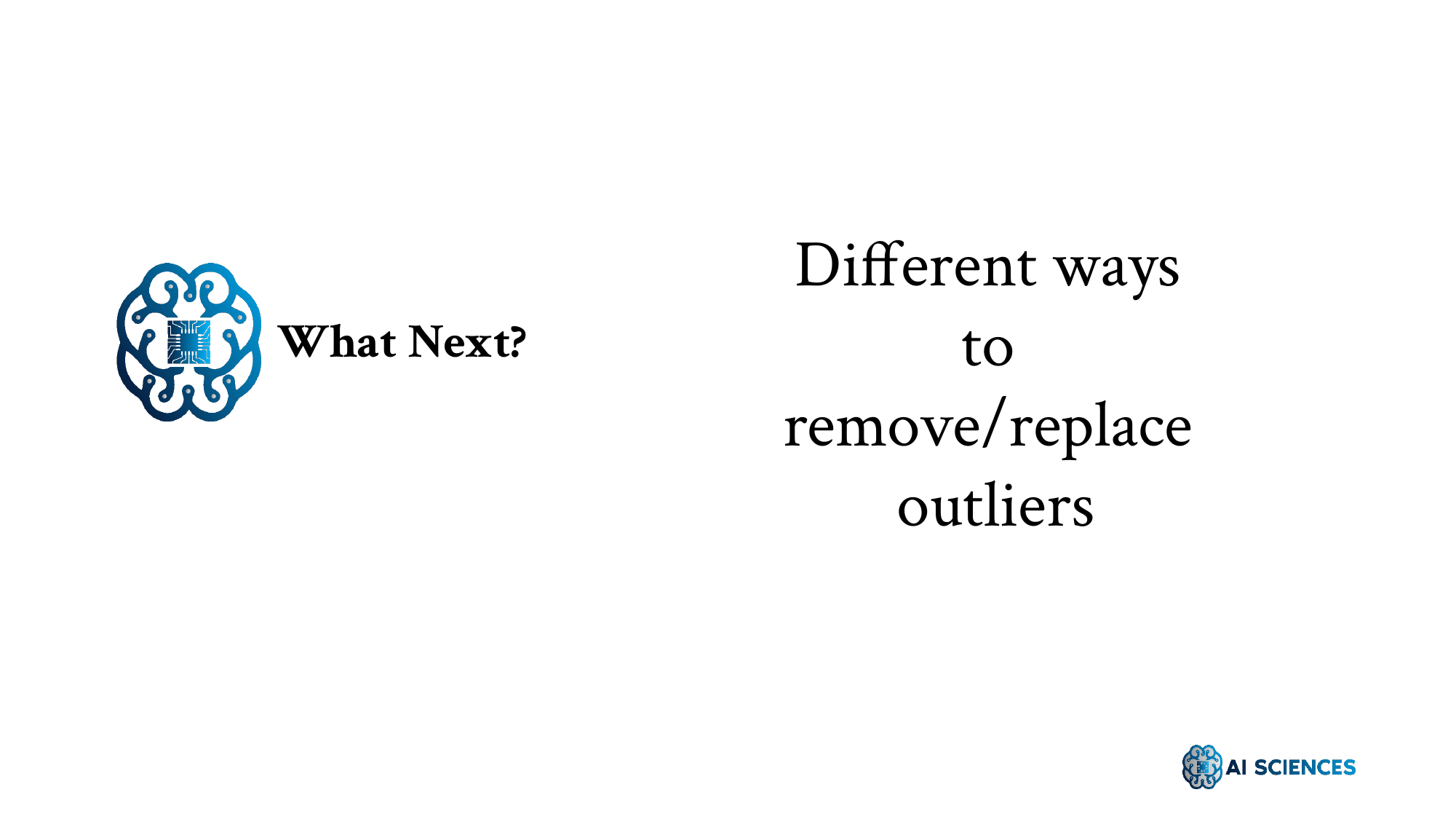

Different ways
to
remove/replace
outliers
What Next?